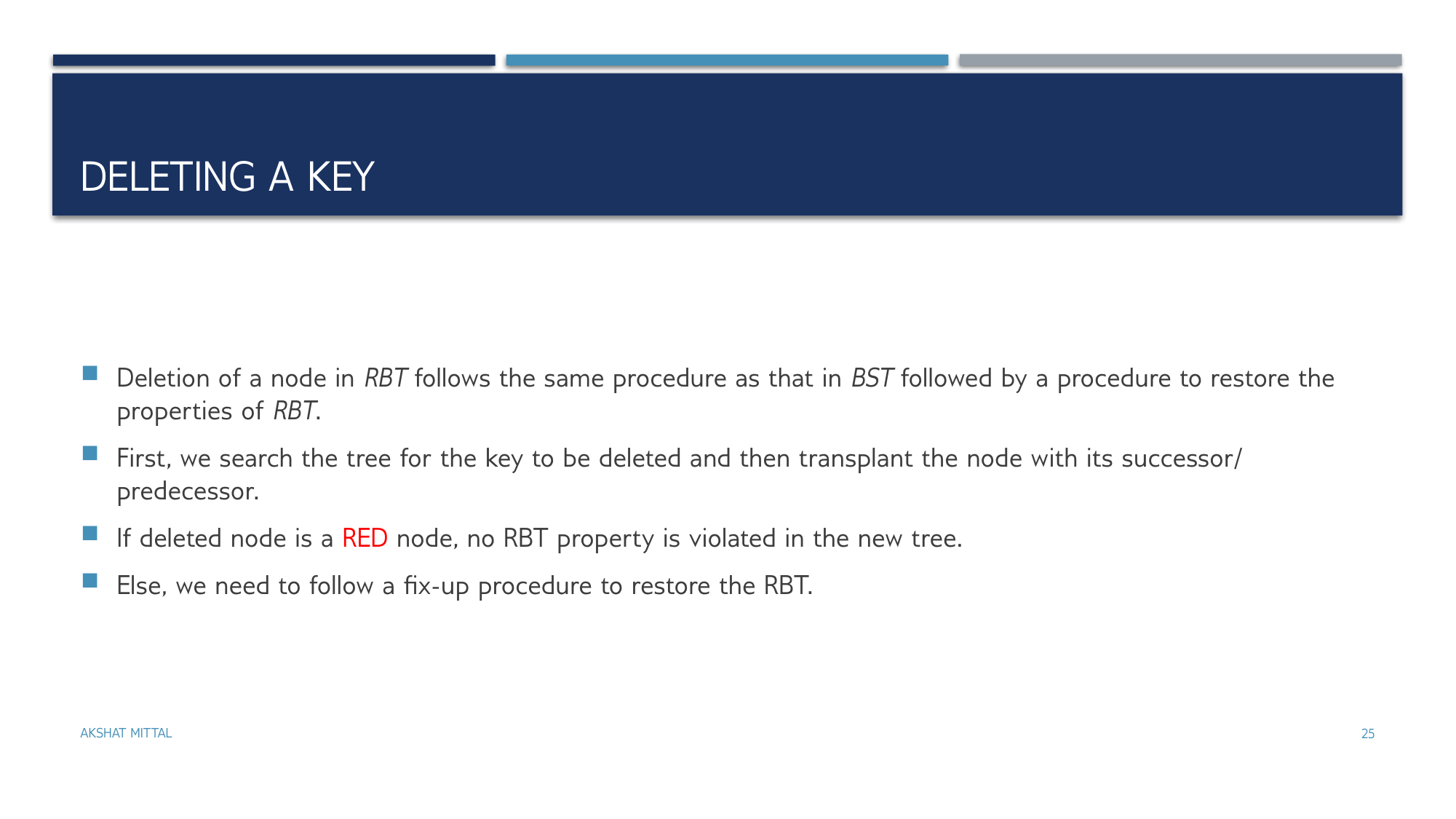

# Deleting a key
Deletion of a node in RBT follows the same procedure as that in BST followed by a procedure to restore the properties of RBT.
First, we search the tree for the key to be deleted and then transplant the node with its successor/ predecessor.
If deleted node is a RED node, no RBT property is violated in the new tree.
Else, we need to follow a fix-up procedure to restore the RBT.
Akshat Mittal
25